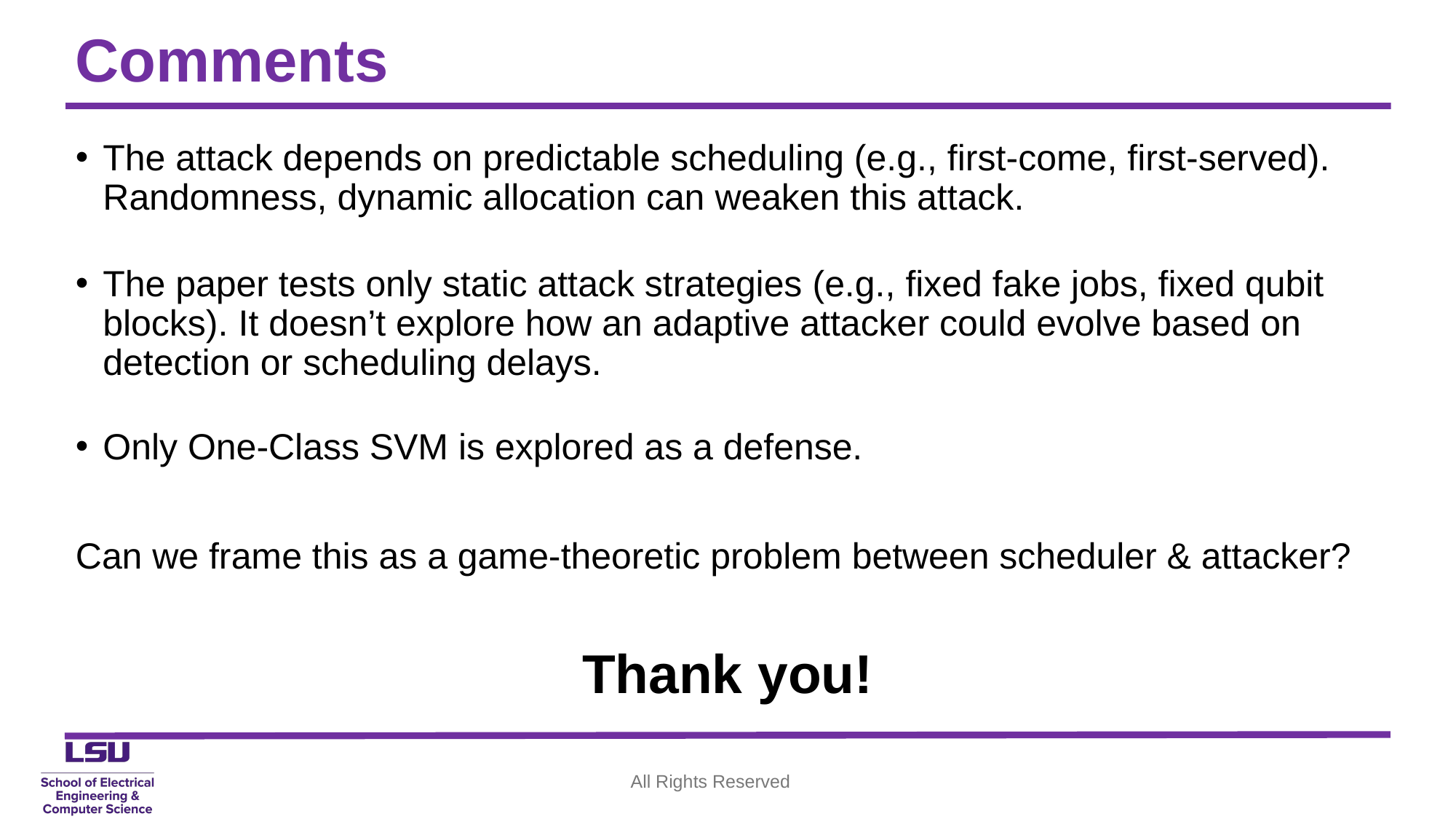

# Comments
The attack depends on predictable scheduling (e.g., first-come, first-served). Randomness, dynamic allocation can weaken this attack.

The paper tests only static attack strategies (e.g., fixed fake jobs, fixed qubit blocks). It doesn’t explore how an adaptive attacker could evolve based on detection or scheduling delays.

Only One-Class SVM is explored as a defense.

Can we frame this as a game-theoretic problem between scheduler & attacker?

Thank you!

All Rights Reserved